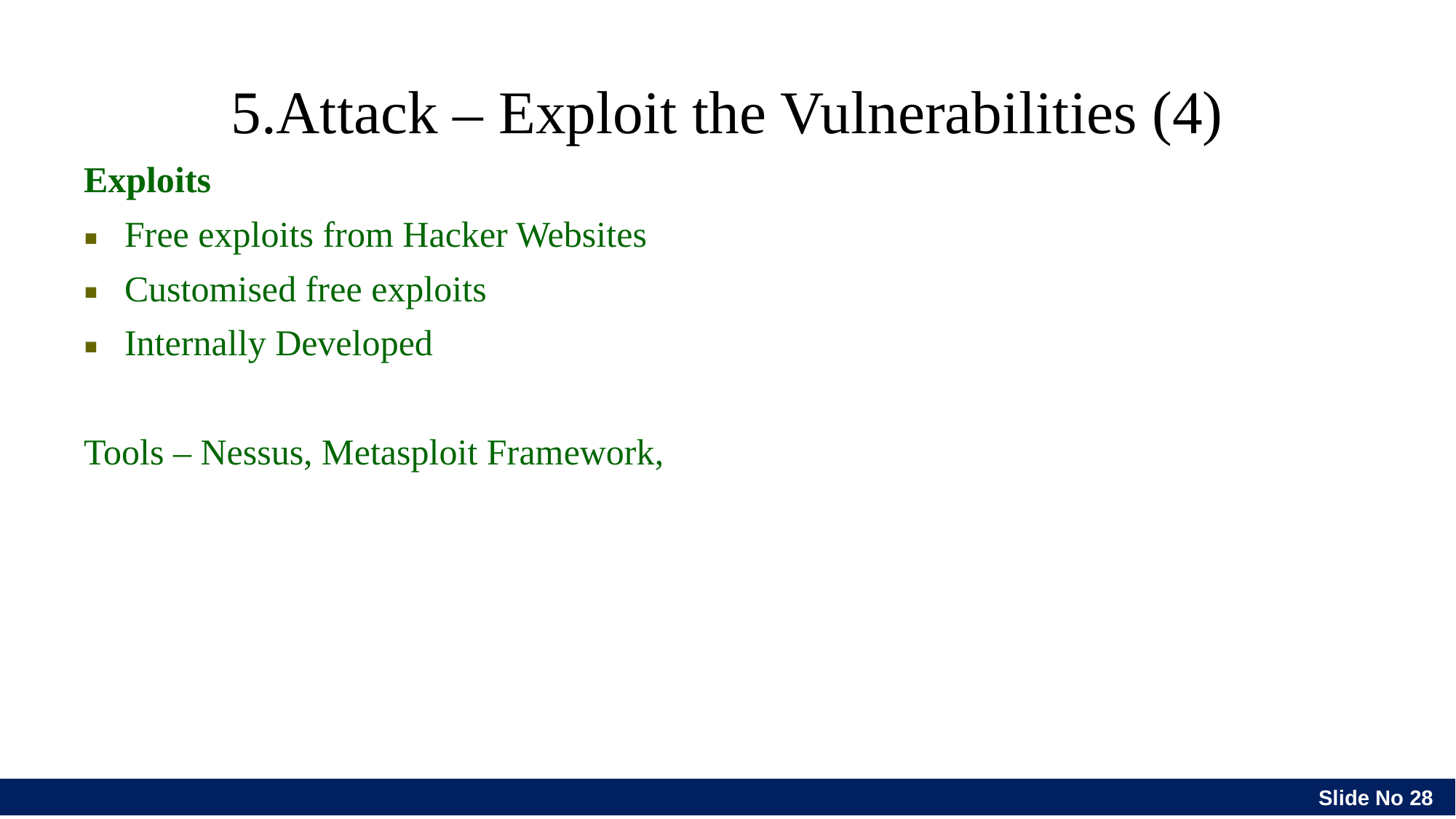

5.Attack – Exploit the Vulnerabilities (4)
Exploits
Free exploits from Hacker Websites
Customised free exploits
Internally Developed

Tools – Nessus, Metasploit Framework,